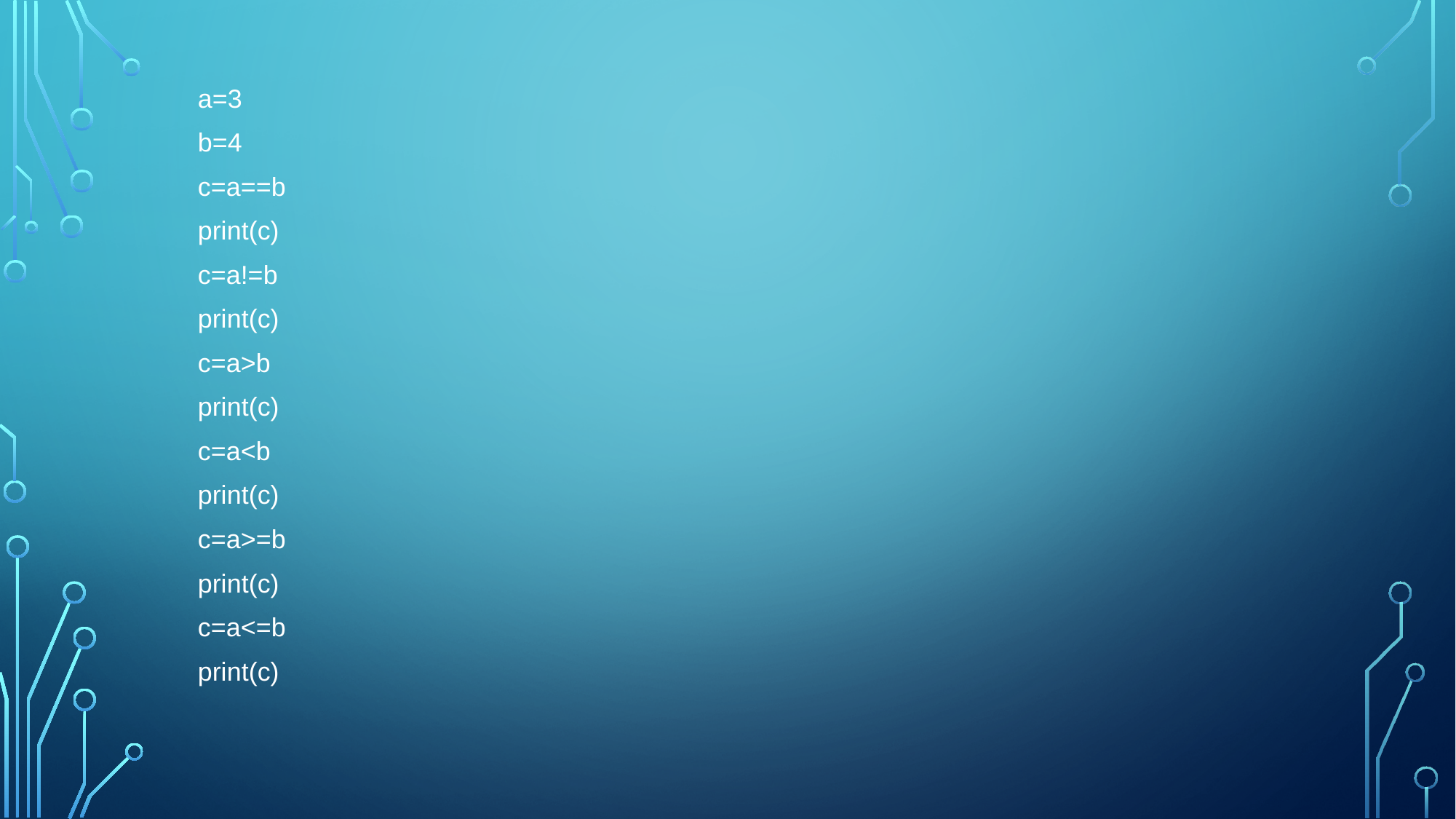

a=3
b=4
c=a==b
print(c)
c=a!=b
print(c)
c=a>b
print(c)
c=a<b
print(c)
c=a>=b
print(c)
c=a<=b
print(c)